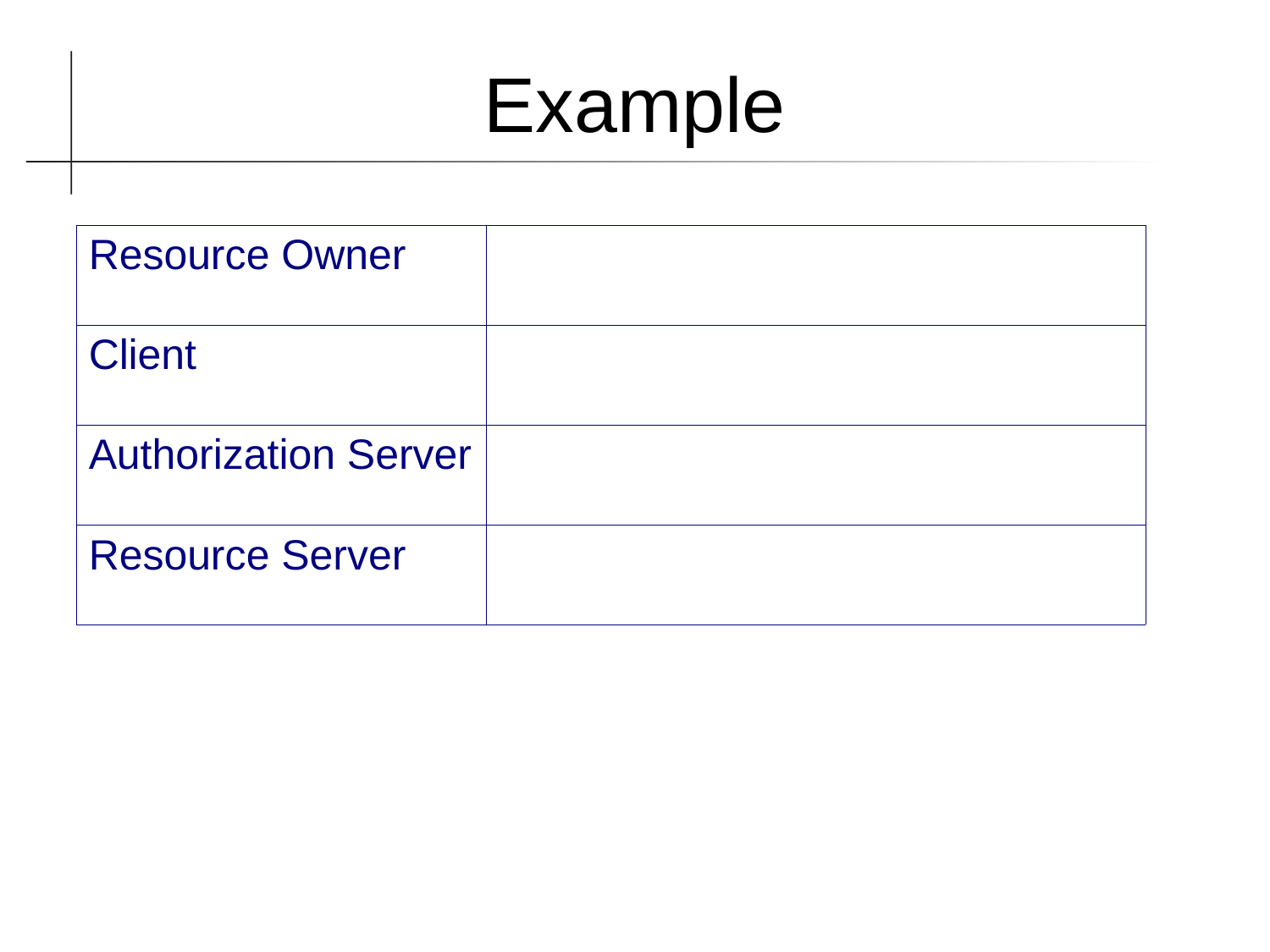

Example
| Resource Owner |  |
| --- | --- |
| Client |  |
| Authorization Server |  |
| Resource Server |  |